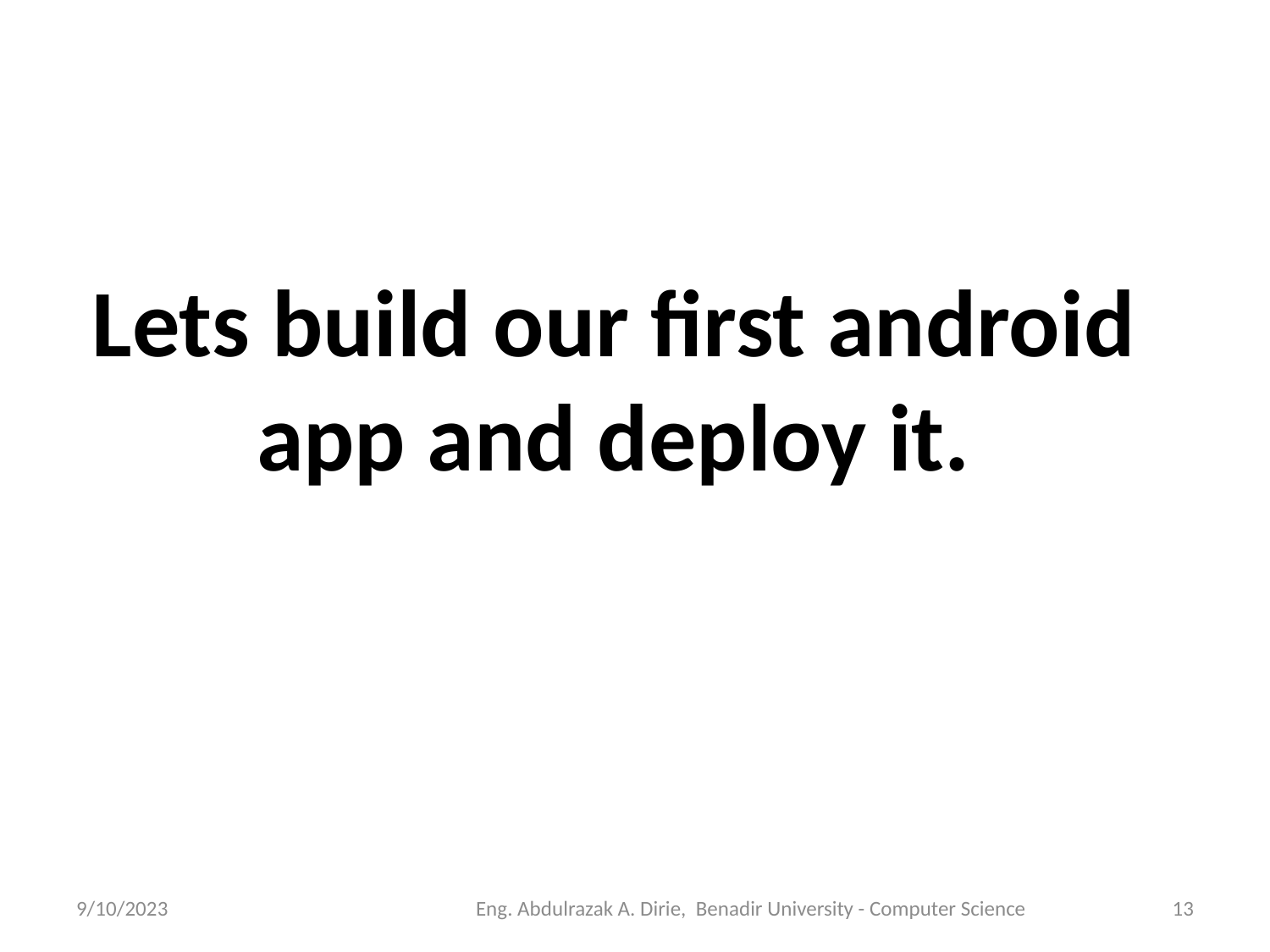

# Lets build our first android app and deploy it.
9/10/2023
Eng. Abdulrazak A. Dirie,  Benadir University - Computer Science
13